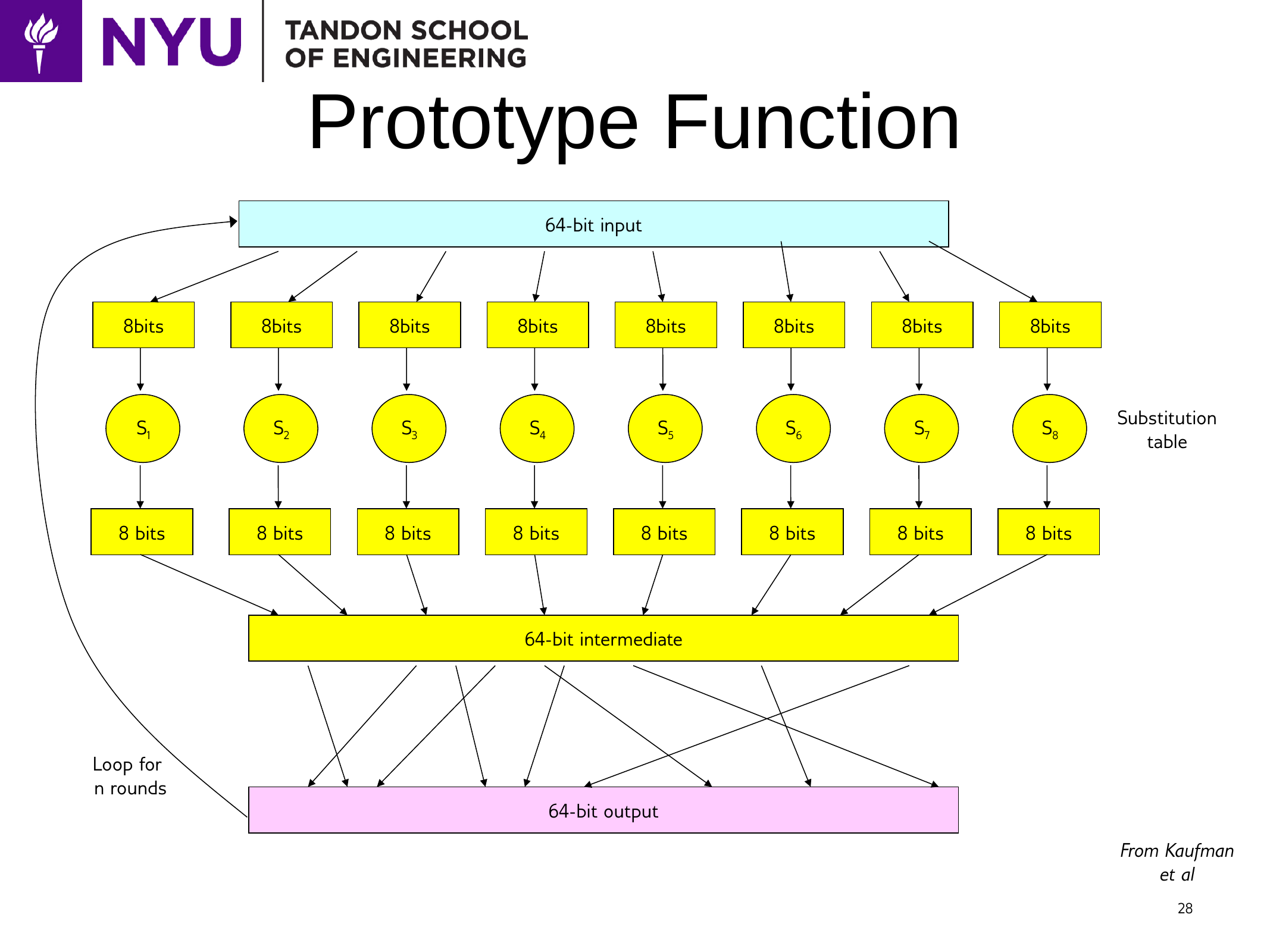

# Prototype Function
64-bit input

8bits

S1

8 bits
8bits

S2

8 bits
8bits

S3

8 bits
8bits

S4

8 bits
8bits

S5

8 bits
8bits

S6

8 bits
8bits

S7

8 bits
8bits

S8

8 bits
Substitution table

64-bit intermediate

Loop for
n rounds
64-bit output
From Kaufman
et al
28